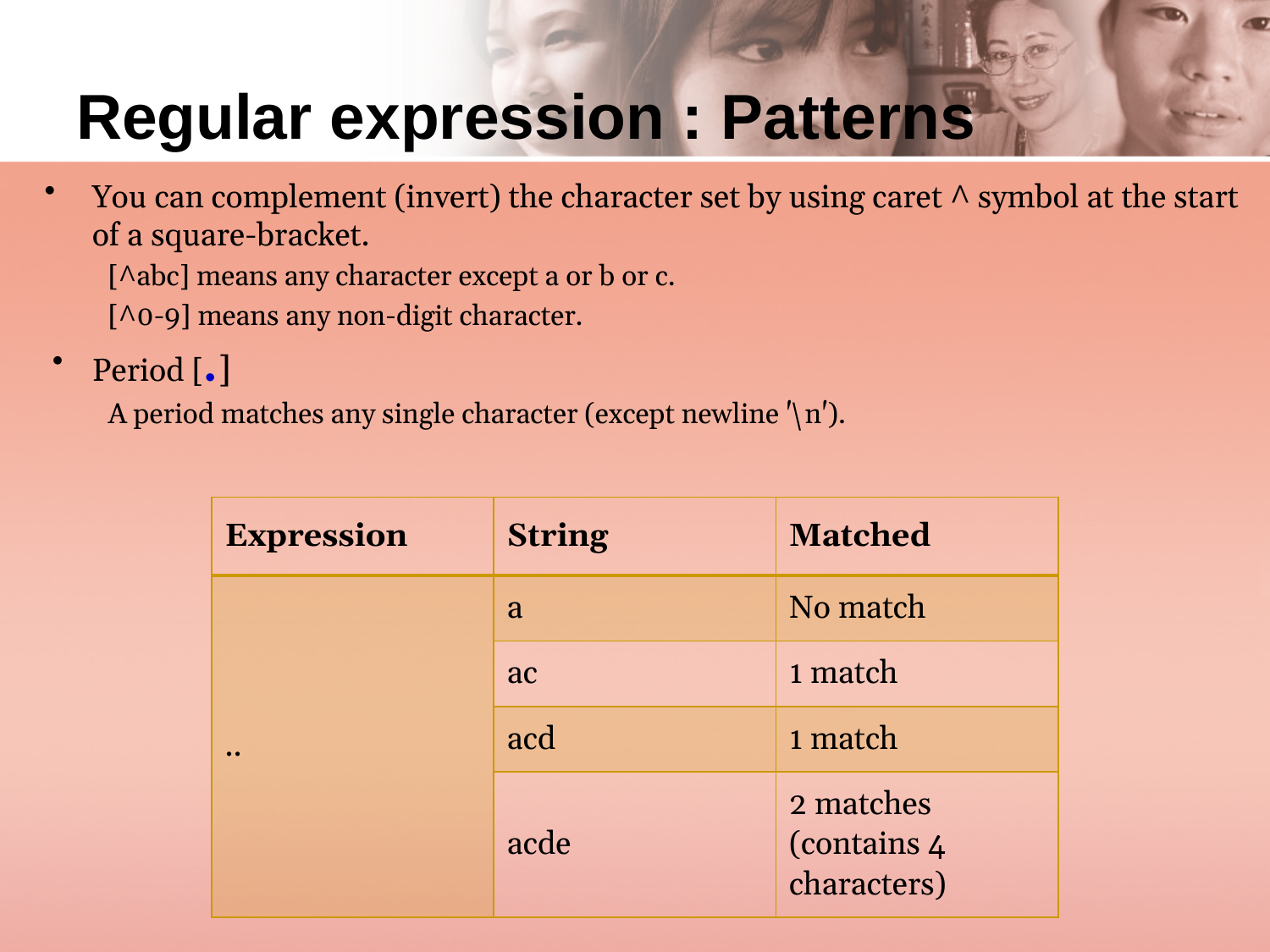

# Regular expression : Patterns
You can complement (invert) the character set by using caret ^ symbol at the start of a square-bracket.
[^abc] means any character except a or b or c.
[^0-9] means any non-digit character.
Period [.]
A period matches any single character (except newline '\n').

| Expression | String | Matched |
| --- | --- | --- |
| .. | a | No match |
|  | ac | 1 match |
|  | acd | 1 match |
|  | acde | 2 matches (contains 4 characters) |